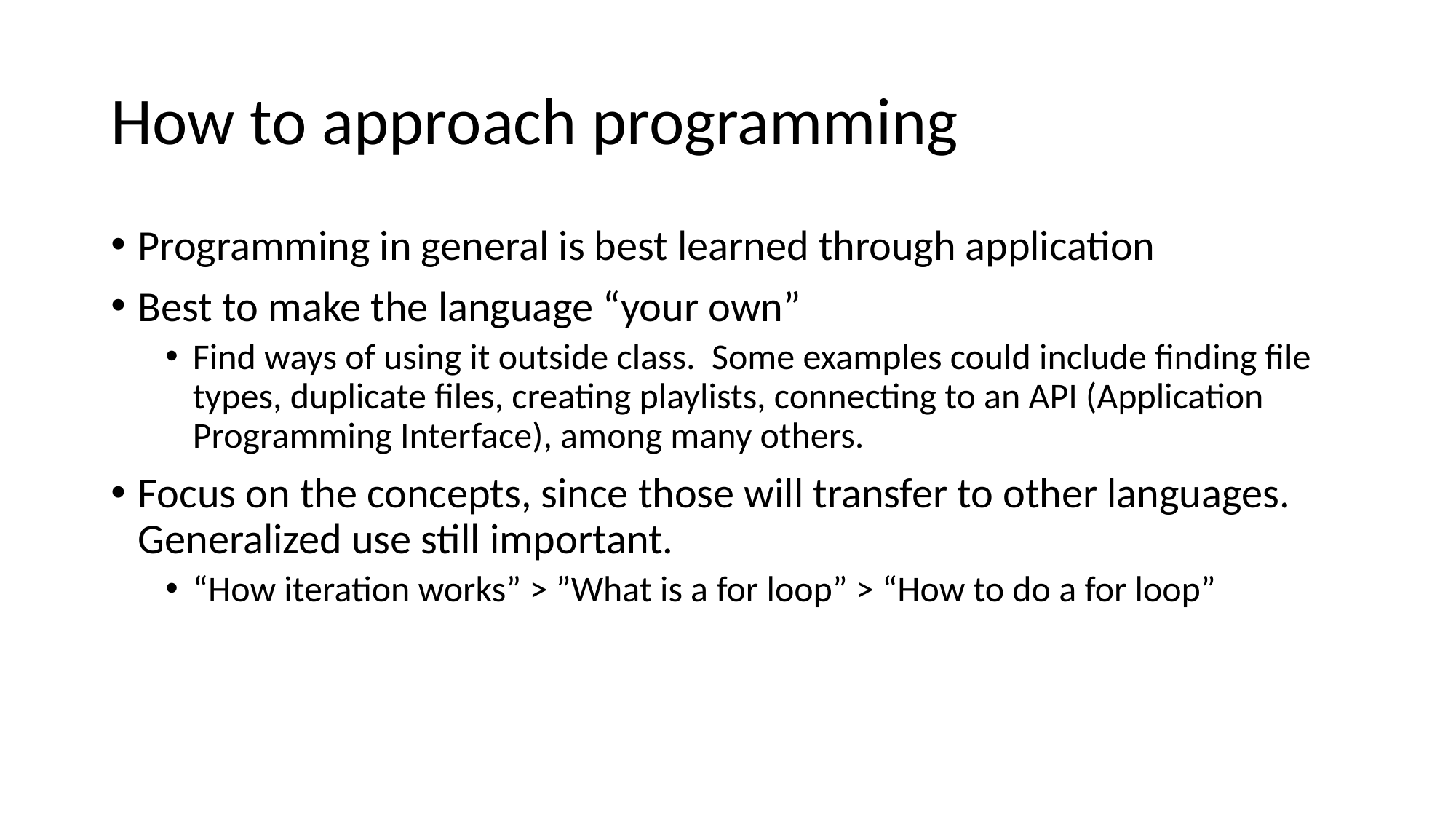

# How to approach programming
Programming in general is best learned through application
Best to make the language “your own”
Find ways of using it outside class.  Some examples could include finding file types, duplicate files, creating playlists, connecting to an API (Application Programming Interface), among many others.
Focus on the concepts, since those will transfer to other languages.  Generalized use still important.
“How iteration works” > ”What is a for loop” > “How to do a for loop”